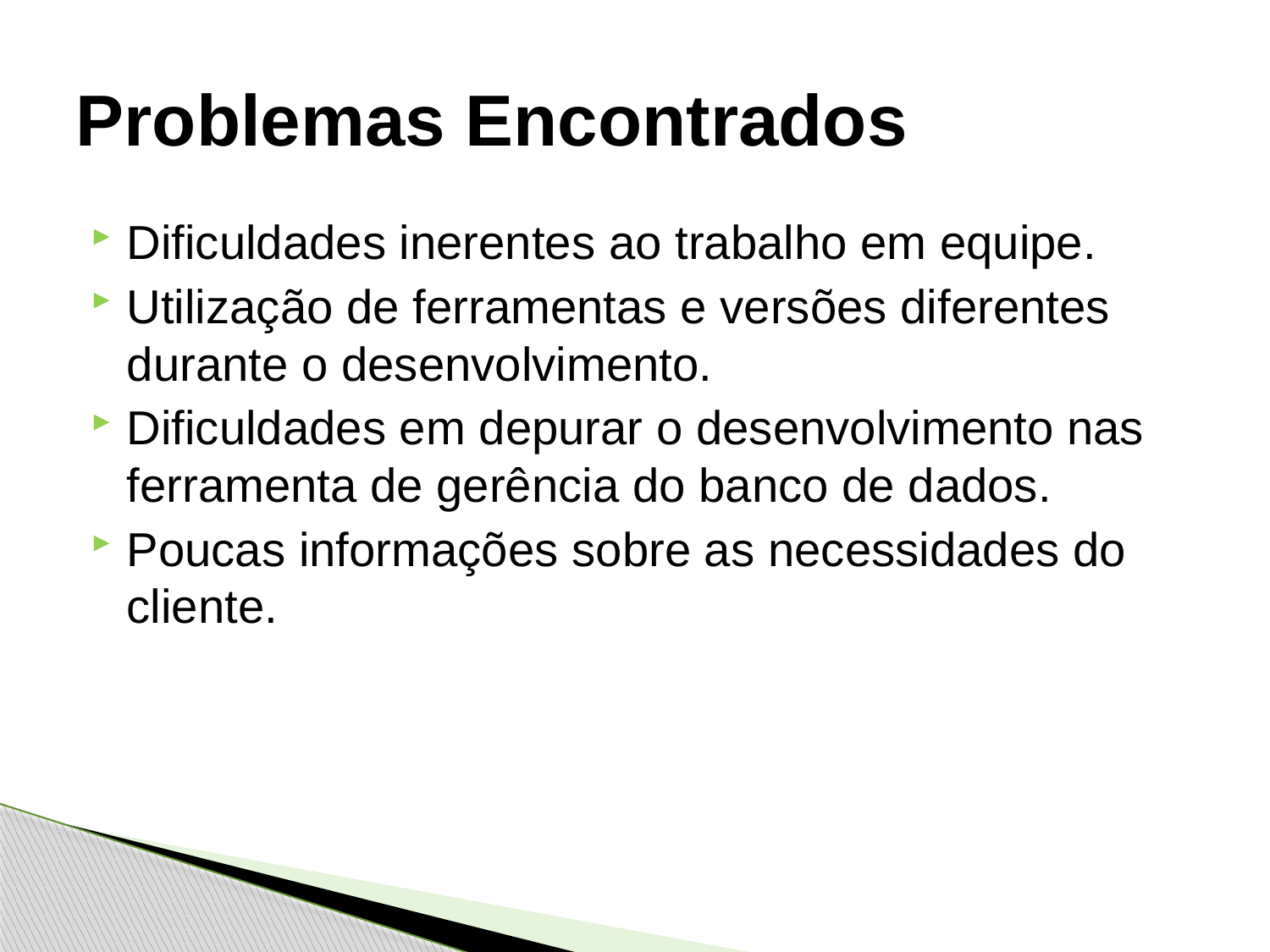

# Problemas Encontrados
Dificuldades inerentes ao trabalho em equipe.
Utilização de ferramentas e versões diferentes durante o desenvolvimento.
Dificuldades em depurar o desenvolvimento nas ferramenta de gerência do banco de dados.
Poucas informações sobre as necessidades do  cliente.